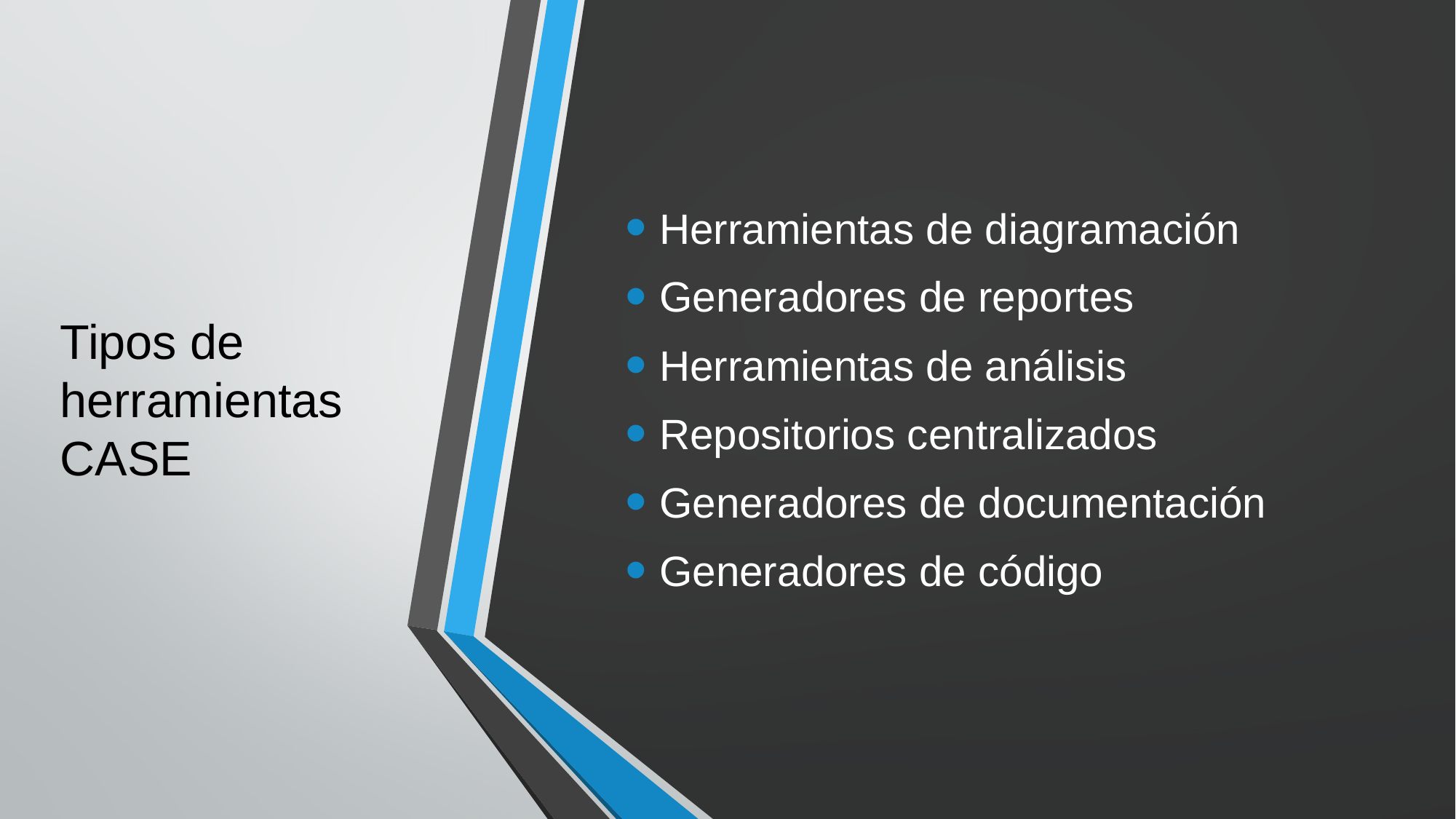

# Tipos de herramientas CASE
Herramientas de diagramación
Generadores de reportes
Herramientas de análisis
Repositorios centralizados
Generadores de documentación
Generadores de código